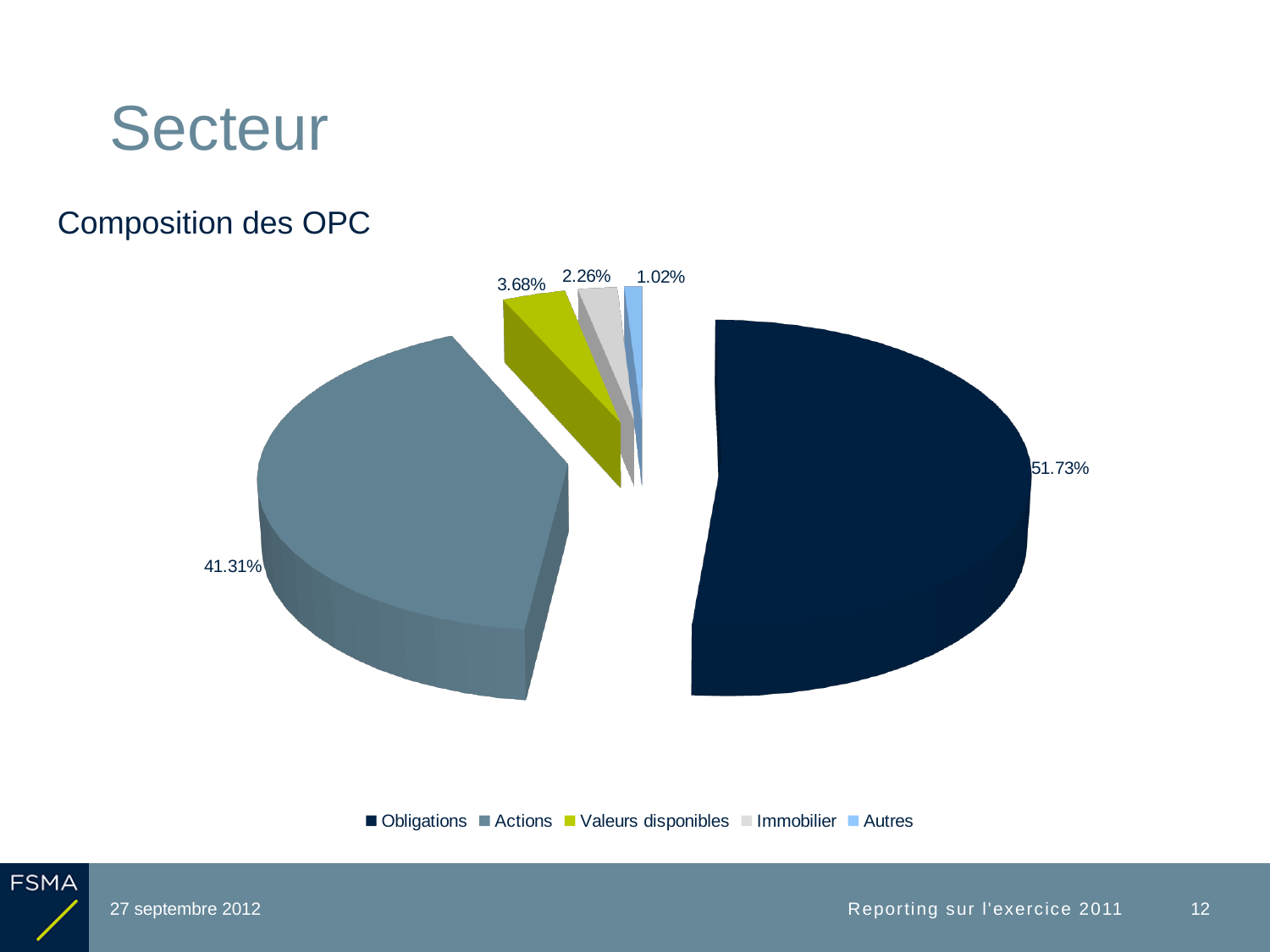

# Secteur
Composition des OPC

[unsupported chart]

[unsupported chart]

27 septembre 2012
Reporting sur l'exercice 2011
12